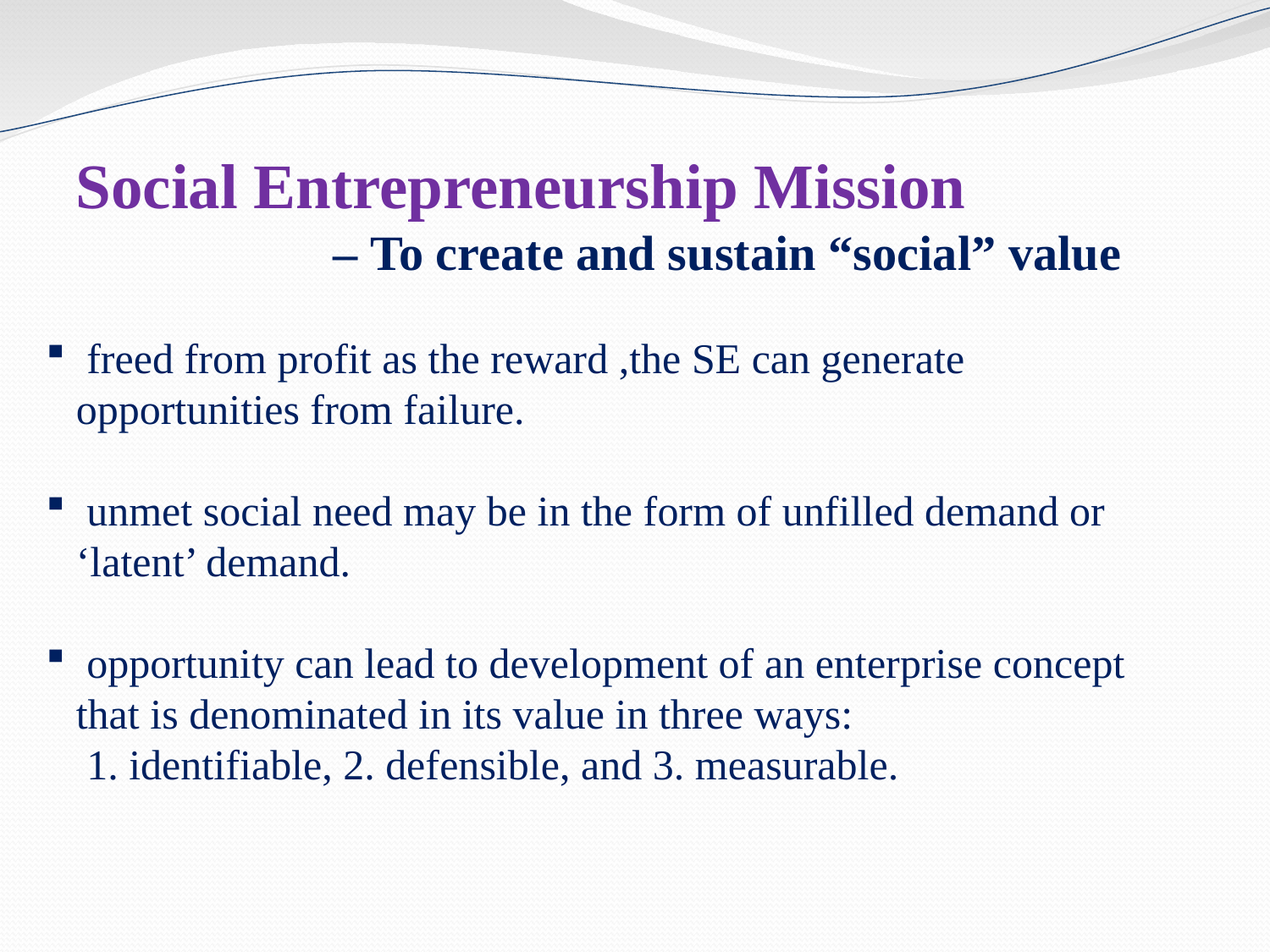

Social Entrepreneurship Mission
                     – To create and sustain “social” value

 freed from profit as the reward ,the SE can generate opportunities from failure.

 unmet social need may be in the form of unfilled demand or ‘latent’ demand.

 opportunity can lead to development of an enterprise concept that is denominated in its value in three ways:
 1. identifiable, 2. defensible, and 3. measurable.